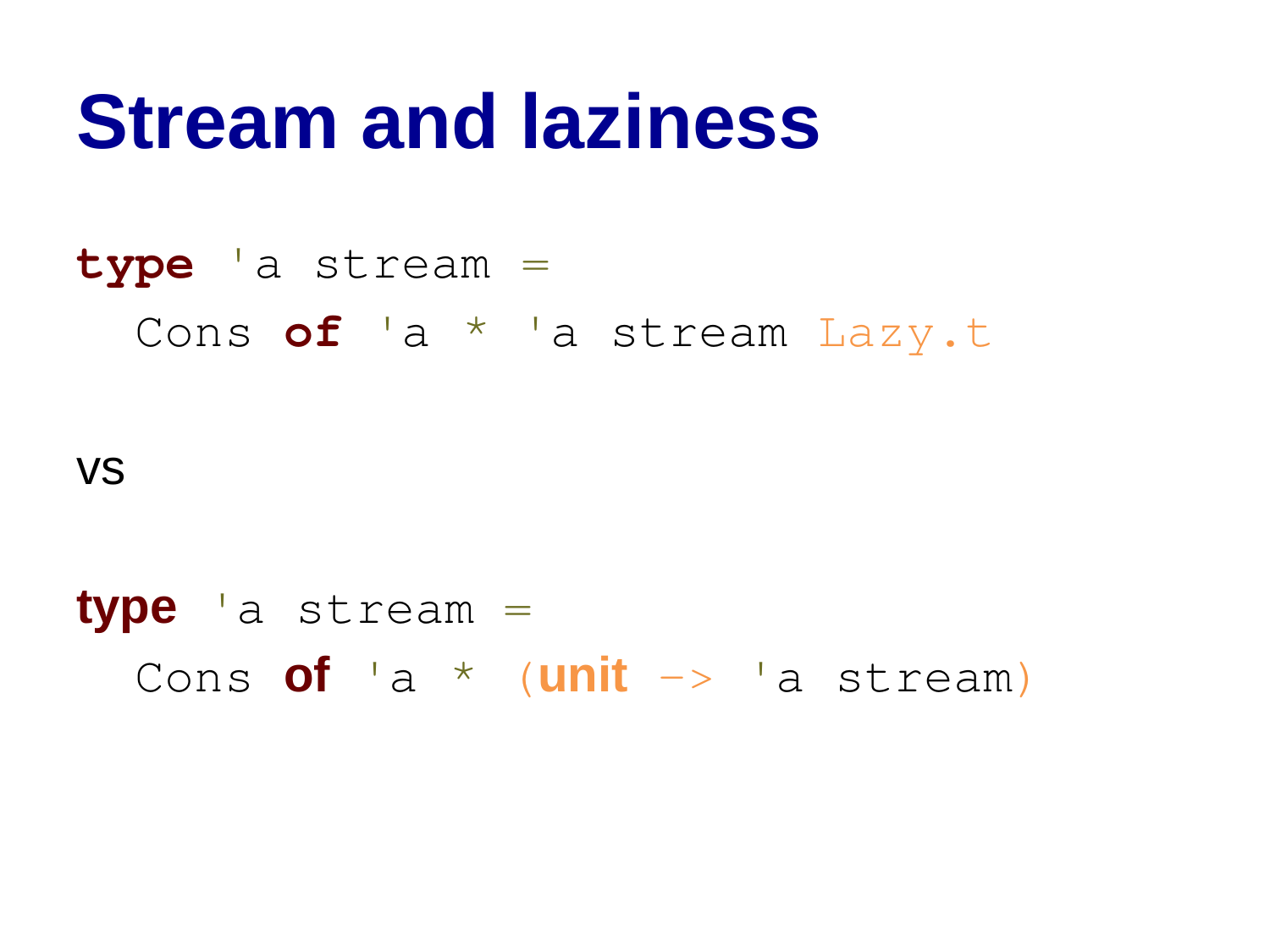

# Stream and laziness
type 'a stream =
  Cons of 'a * 'a stream Lazy.t

vs

type 'a stream =
  Cons of 'a * (unit -> 'a stream)